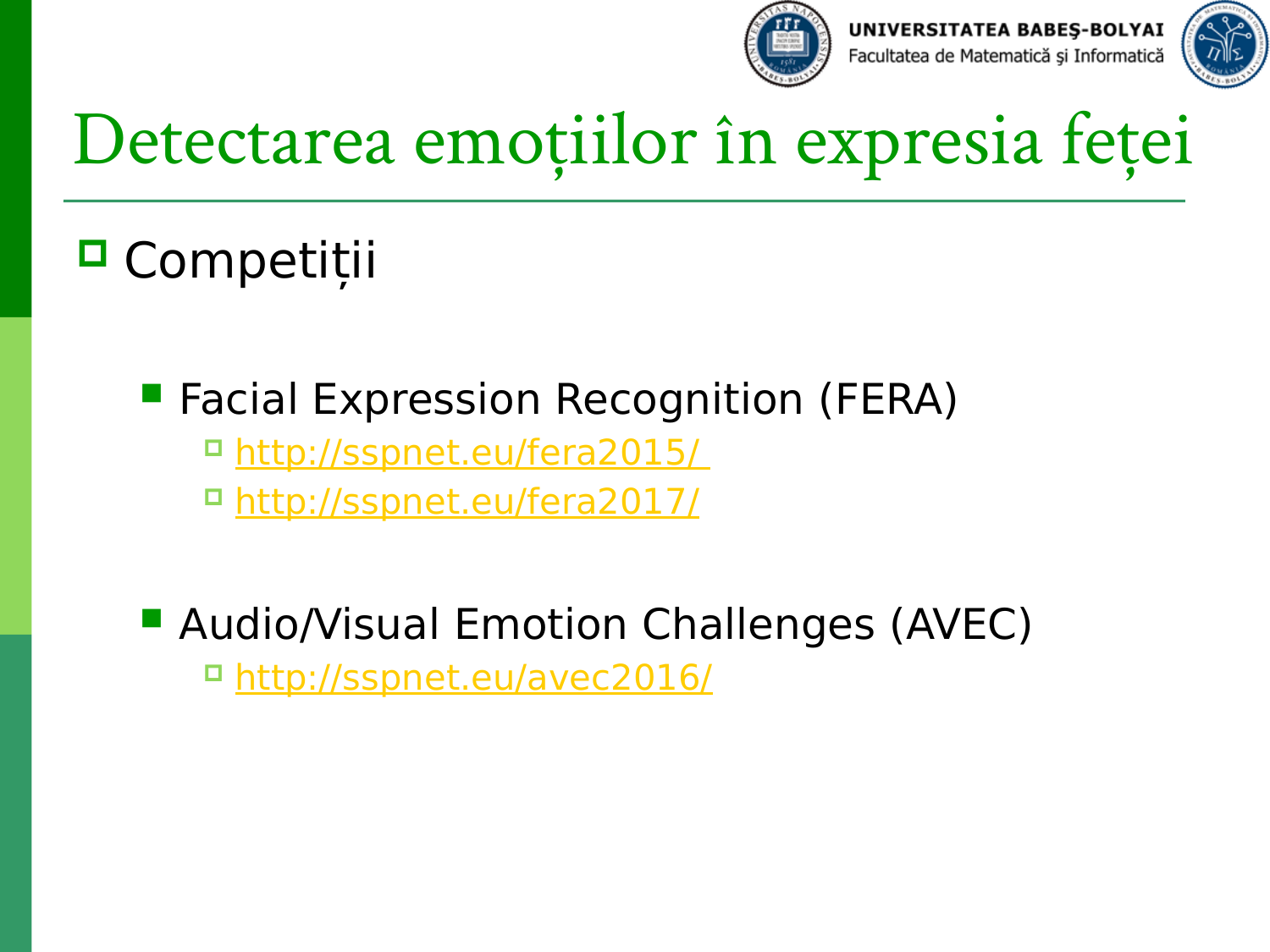

# Detectarea emoțiilor în expresia feței
Competiții

Facial Expression Recognition (FERA)
http://sspnet.eu/fera2015/
http://sspnet.eu/fera2017/

Audio/Visual Emotion Challenges (AVEC)
http://sspnet.eu/avec2016/